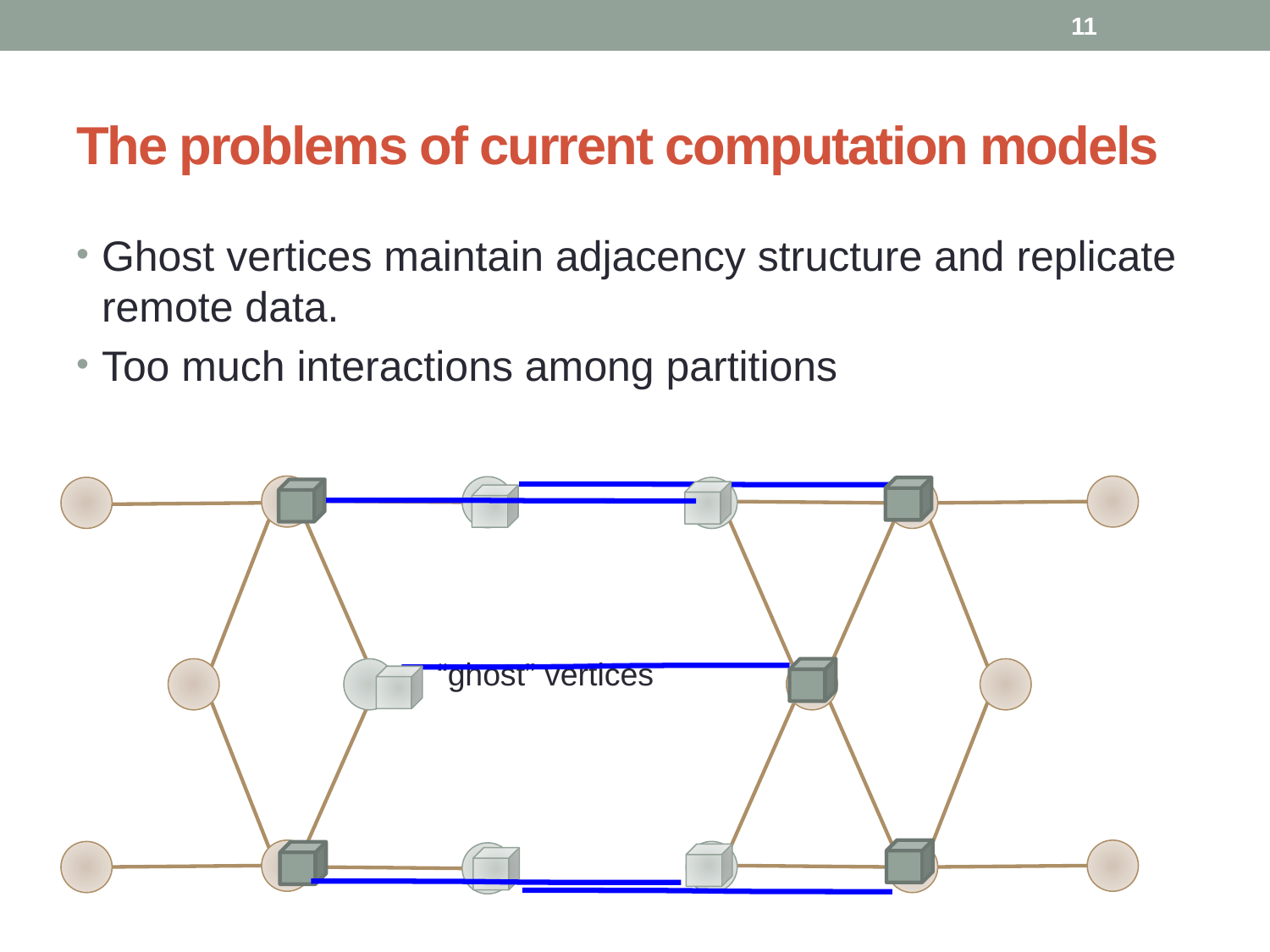

11
# The problems of current computation models
Ghost vertices maintain adjacency structure and replicate remote data.
Too much interactions among partitions

“ghost” vertices